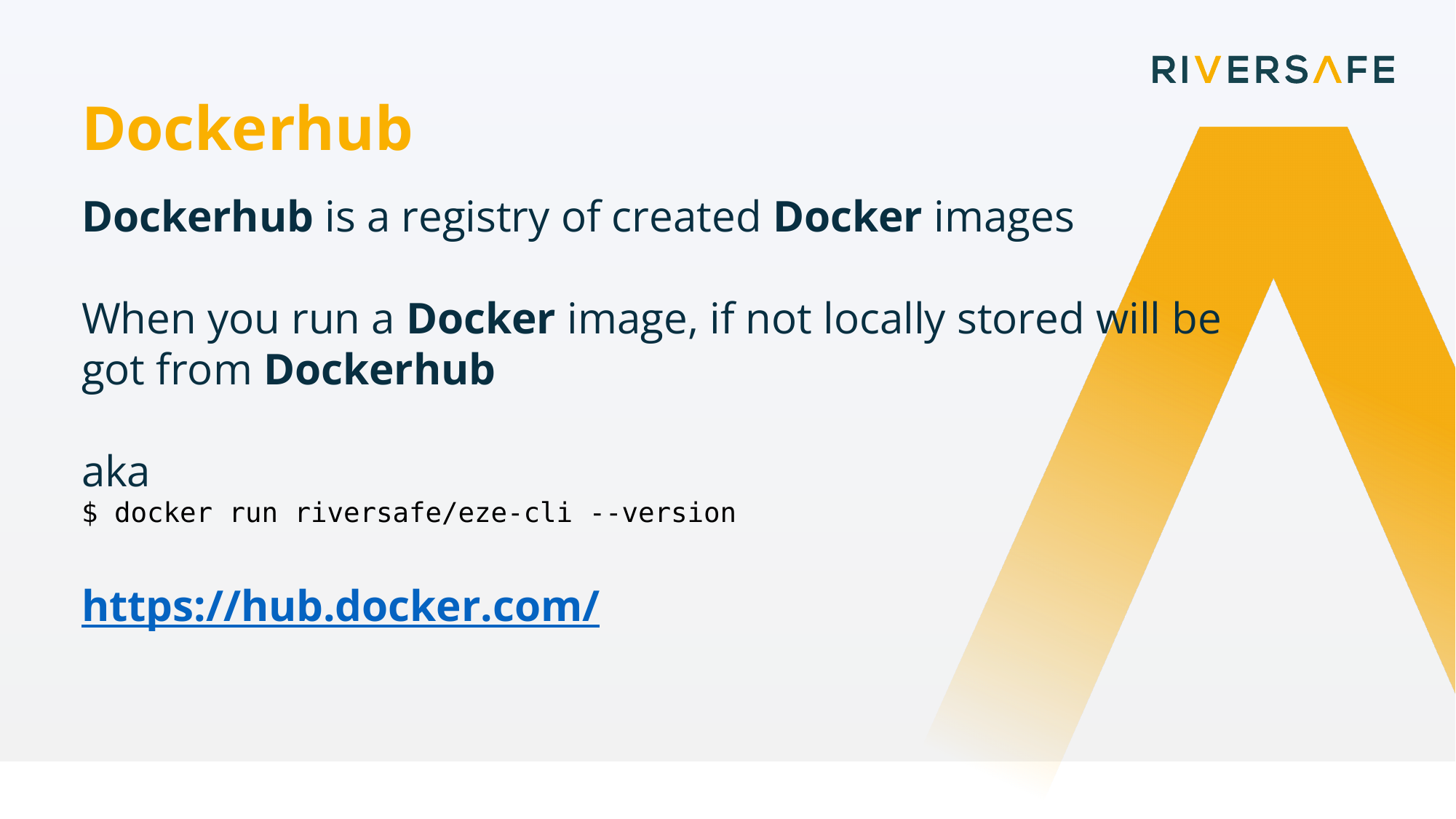

Dockerhub
Dockerhub is a registry of created Docker images

When you run a Docker image, if not locally stored will be got from Dockerhub
aka
$ docker run riversafe/eze-cli --version
https://hub.docker.com/